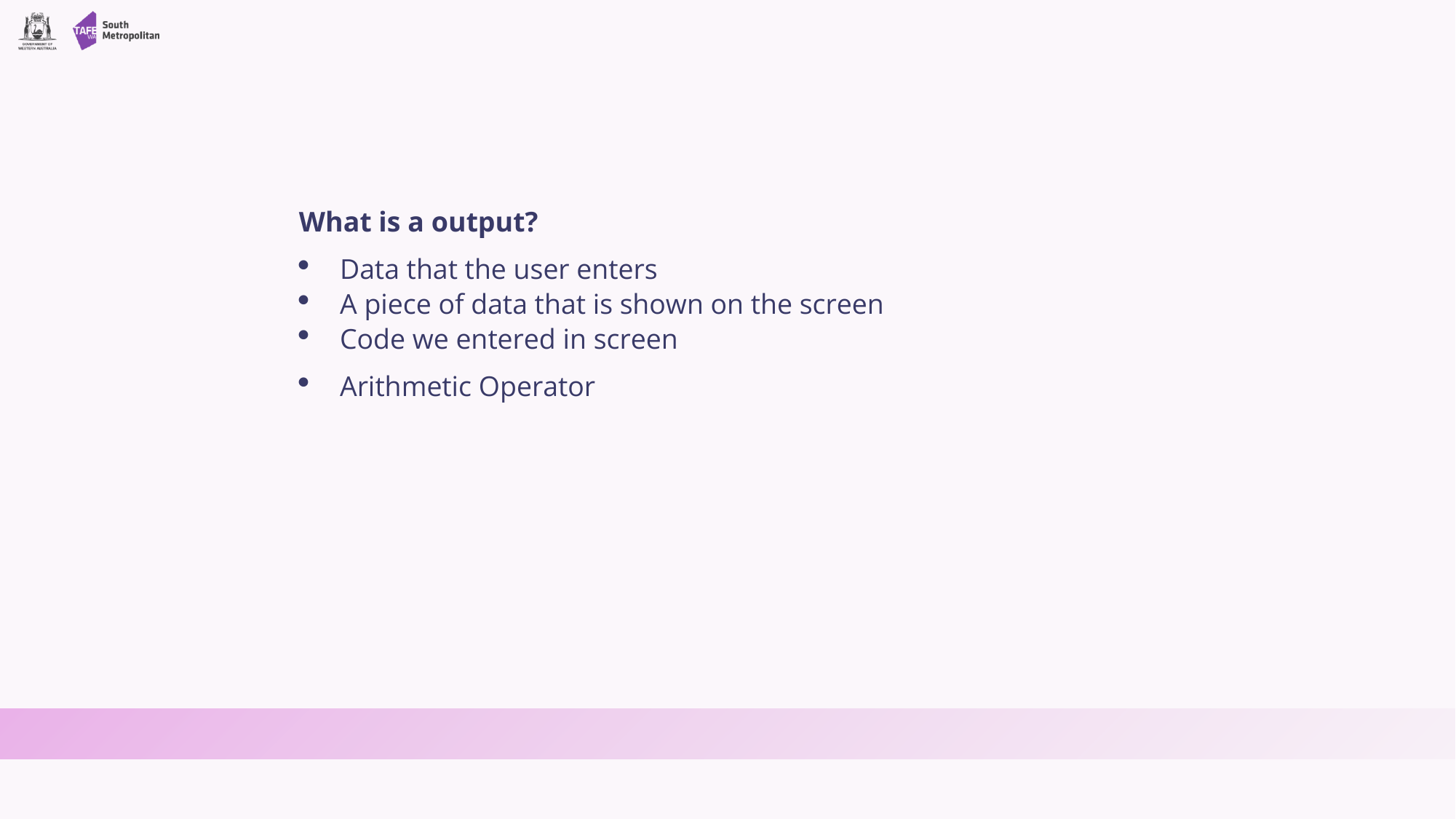

What is a output?
Data that the user enters
A piece of data that is shown on the screen
Code we entered in screen
Arithmetic Operator